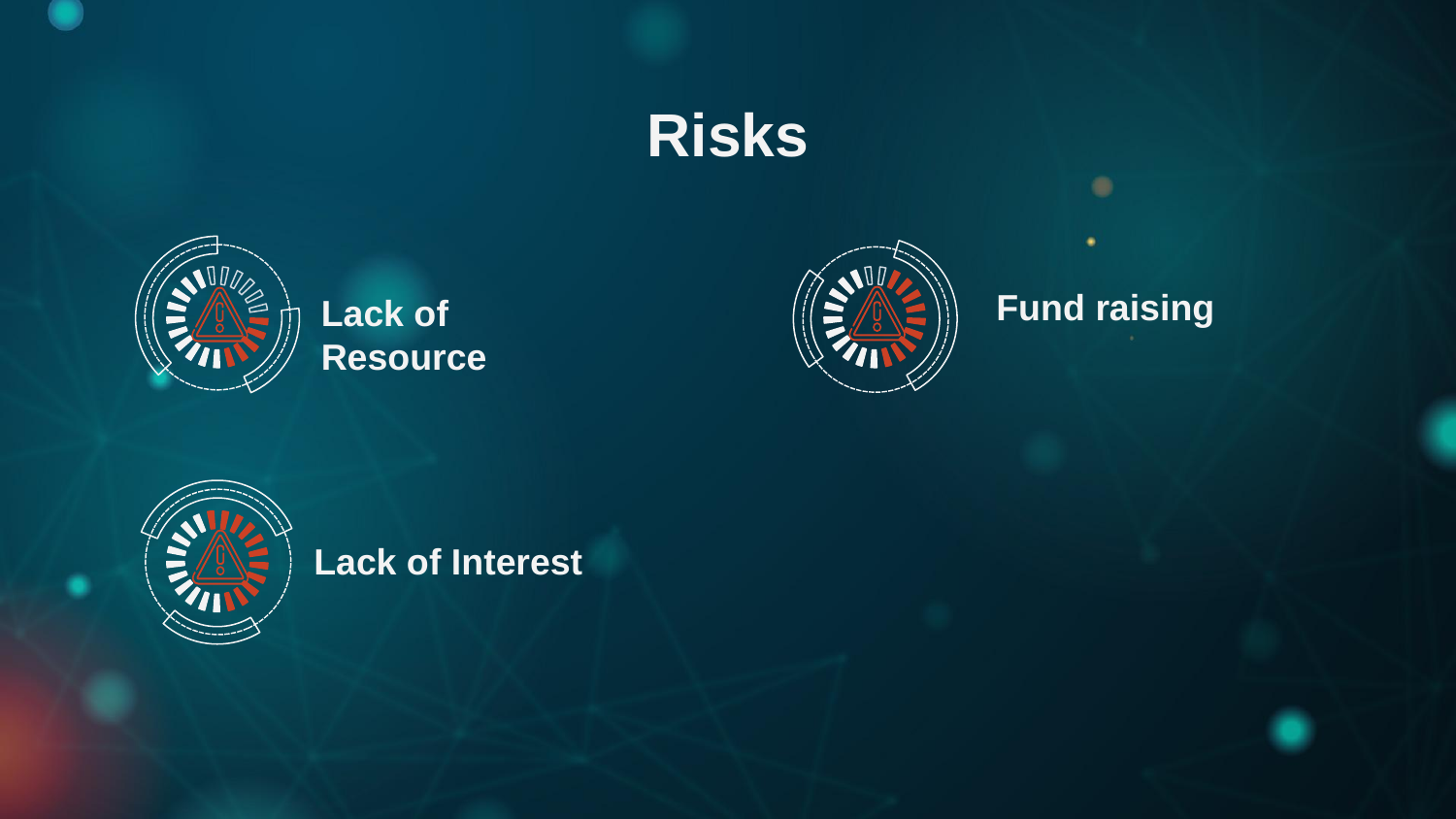

# Risks

Fund raising

Lack of Resource

Lack of Interest